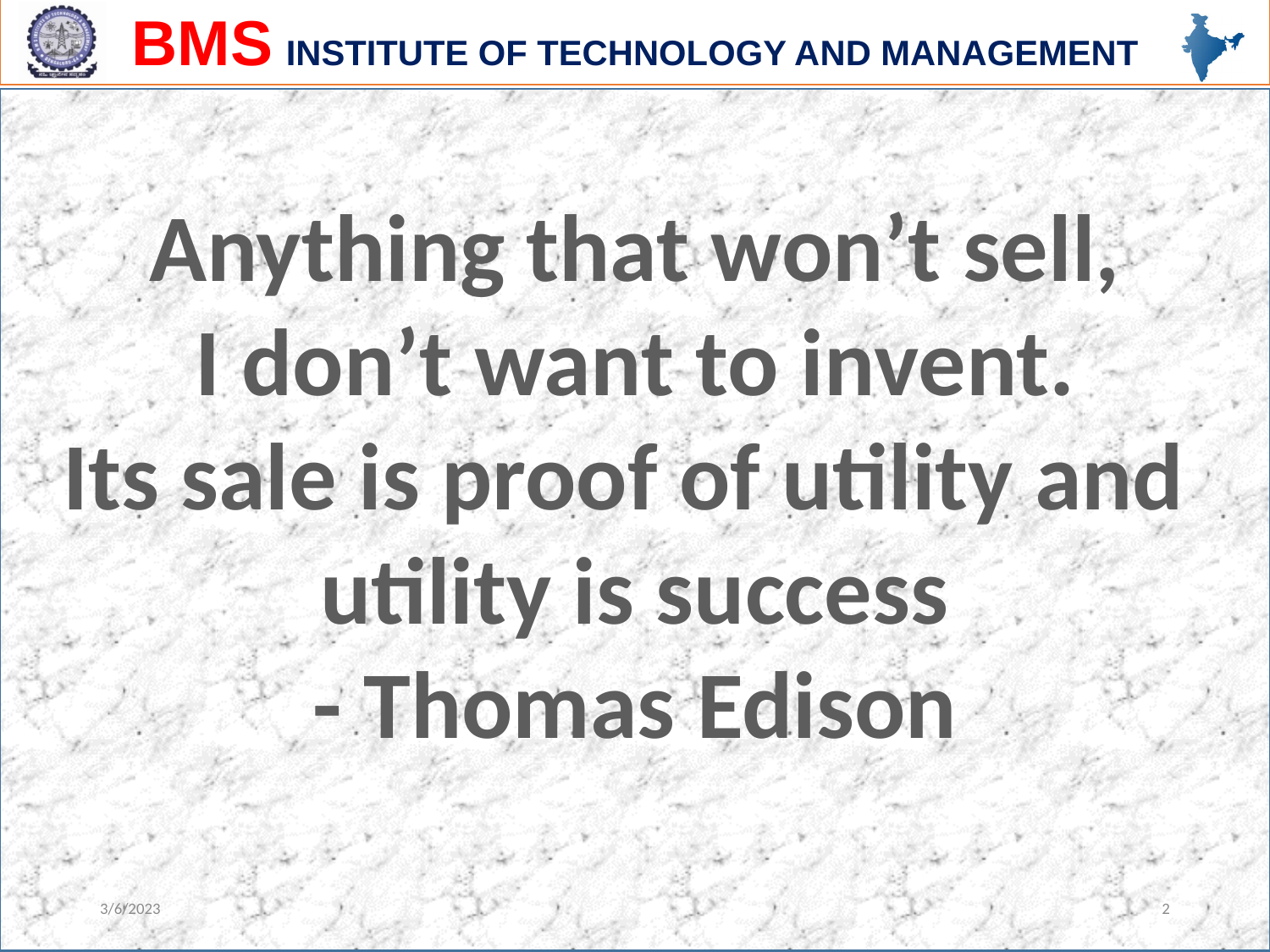

Anything that won’t sell,
 I don’t want to invent.
Its sale is proof of utility and
utility is success
- Thomas Edison
3/6/2023
2